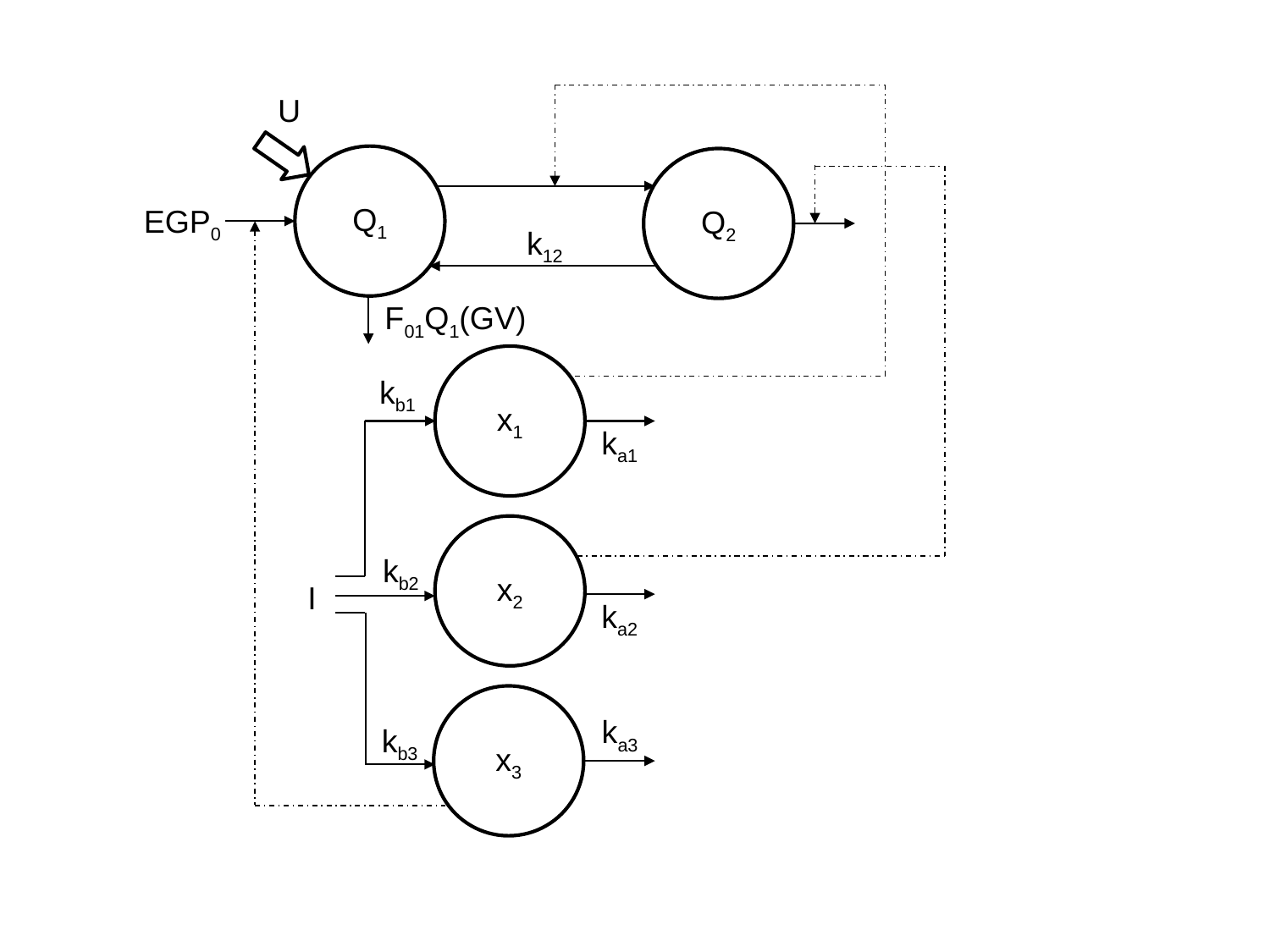

U

Q1
Q2
EGP0
k12
F01Q1(GV)
x1
kb1
ka1
x2
kb2
I
ka2
x3
ka3
kb3